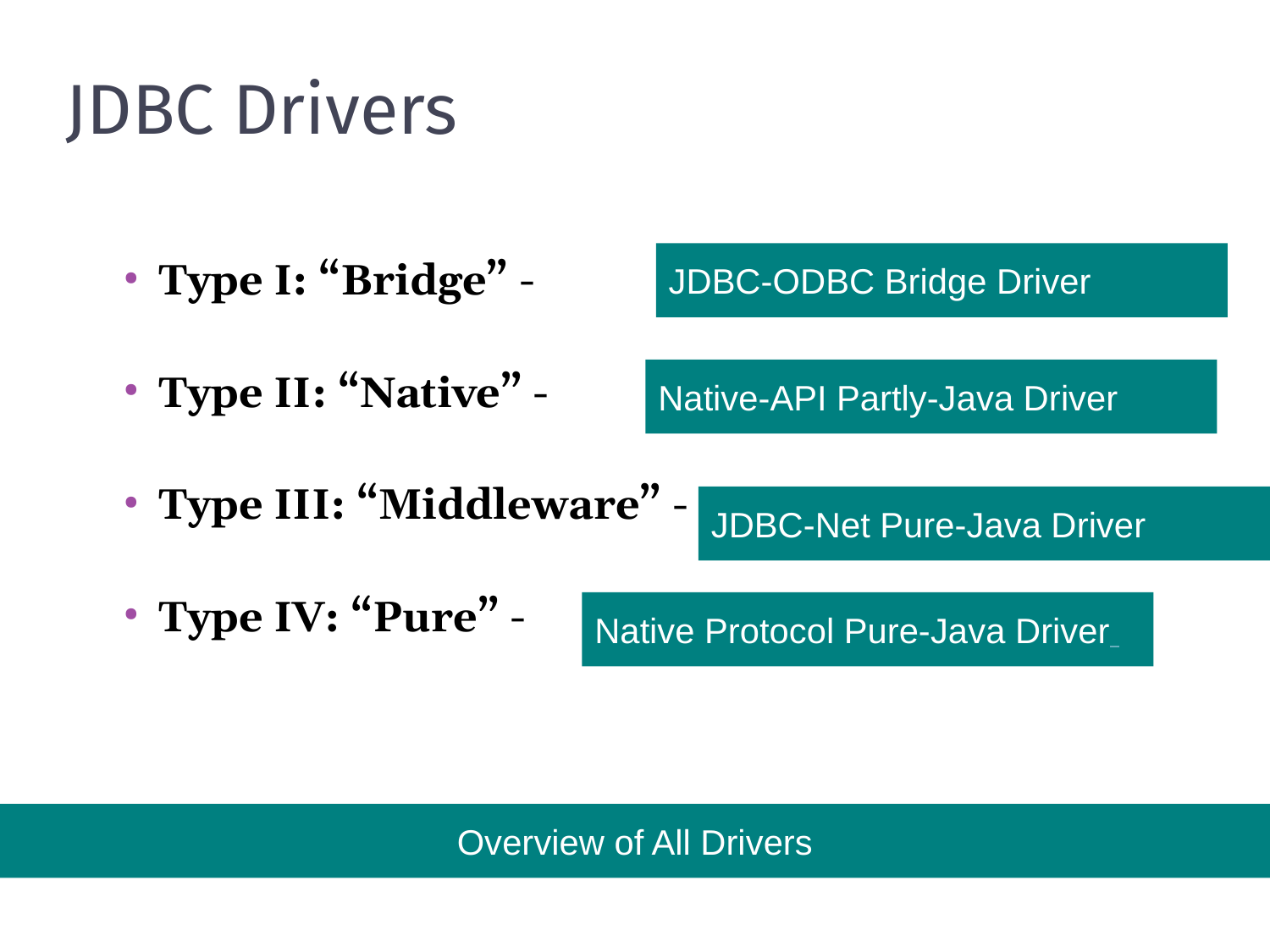

6
# JDBC Drivers
IBM
JDBC-ODBC Bridge Driver
Type I: “Bridge” -

Type II: “Native” -

Type III: “Middleware” -

Type IV: “Pure” -

Native-API Partly-Java Driver
JDBC-Net Pure-Java Driver

Native Protocol Pure-Java Driver

Overview of All Drivers